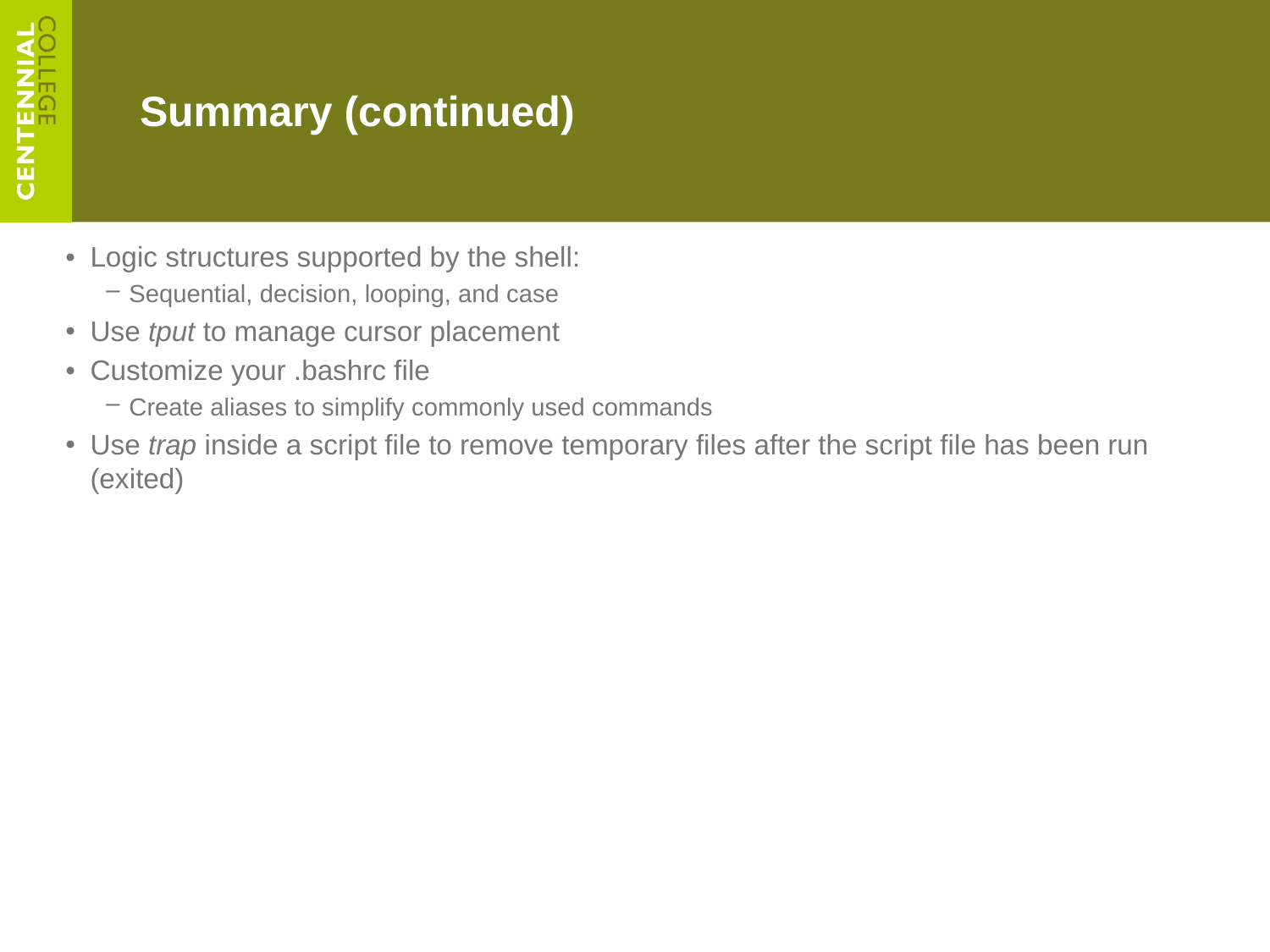

# Summary (continued)
Logic structures supported by the shell:
Sequential, decision, looping, and case
Use tput to manage cursor placement
Customize your .bashrc file
Create aliases to simplify commonly used commands
Use trap inside a script file to remove temporary files after the script file has been run (exited)
A Guide to Unix Using Linux, Fourth Edition
46